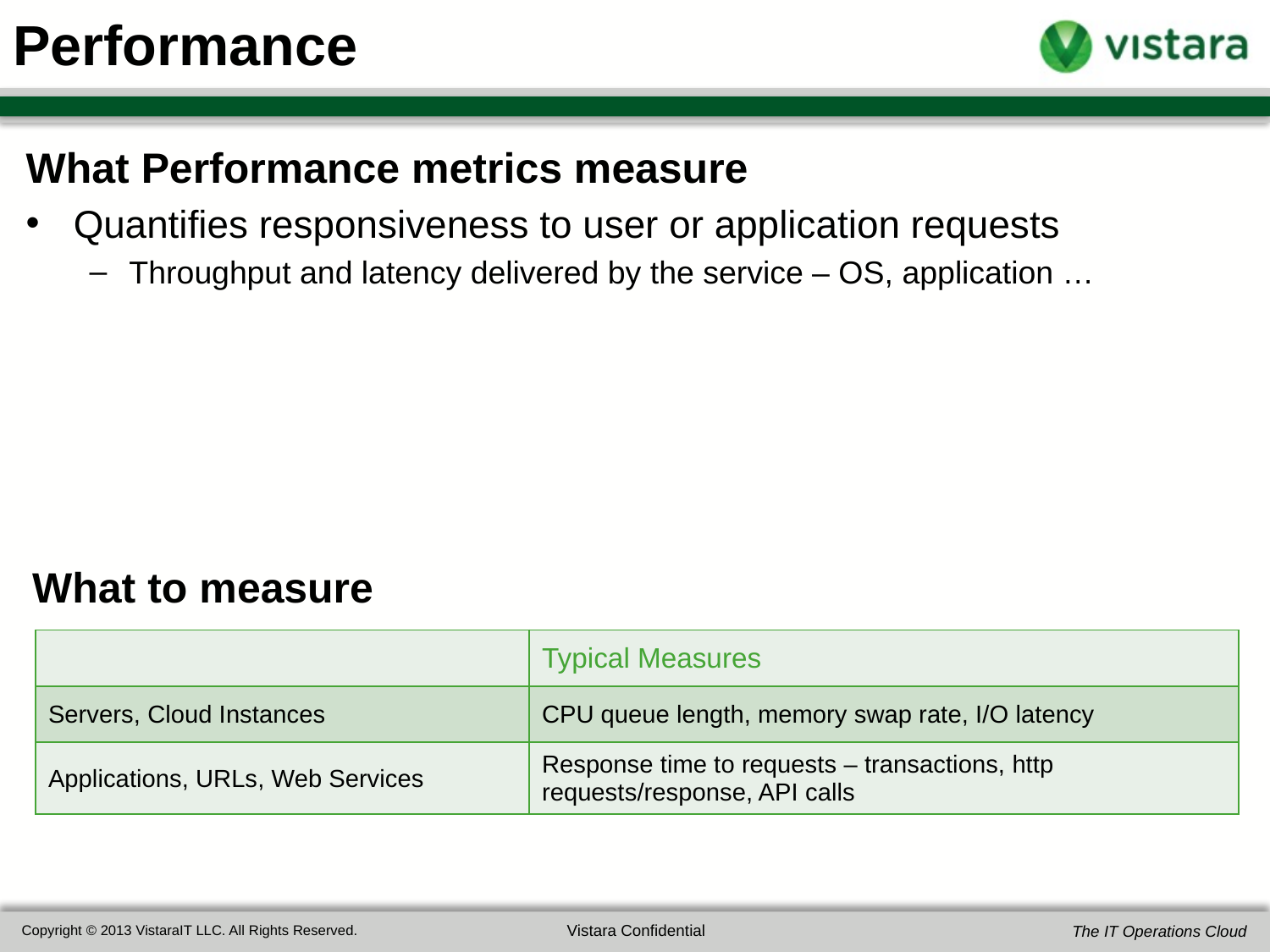

# Performance
What Performance metrics measure
Quantifies responsiveness to user or application requests
Throughput and latency delivered by the service – OS, application …
What to measure
|  | Typical Measures |
| --- | --- |
| Servers, Cloud Instances | CPU queue length, memory swap rate, I/O latency |
| Applications, URLs, Web Services | Response time to requests – transactions, http requests/response, API calls |